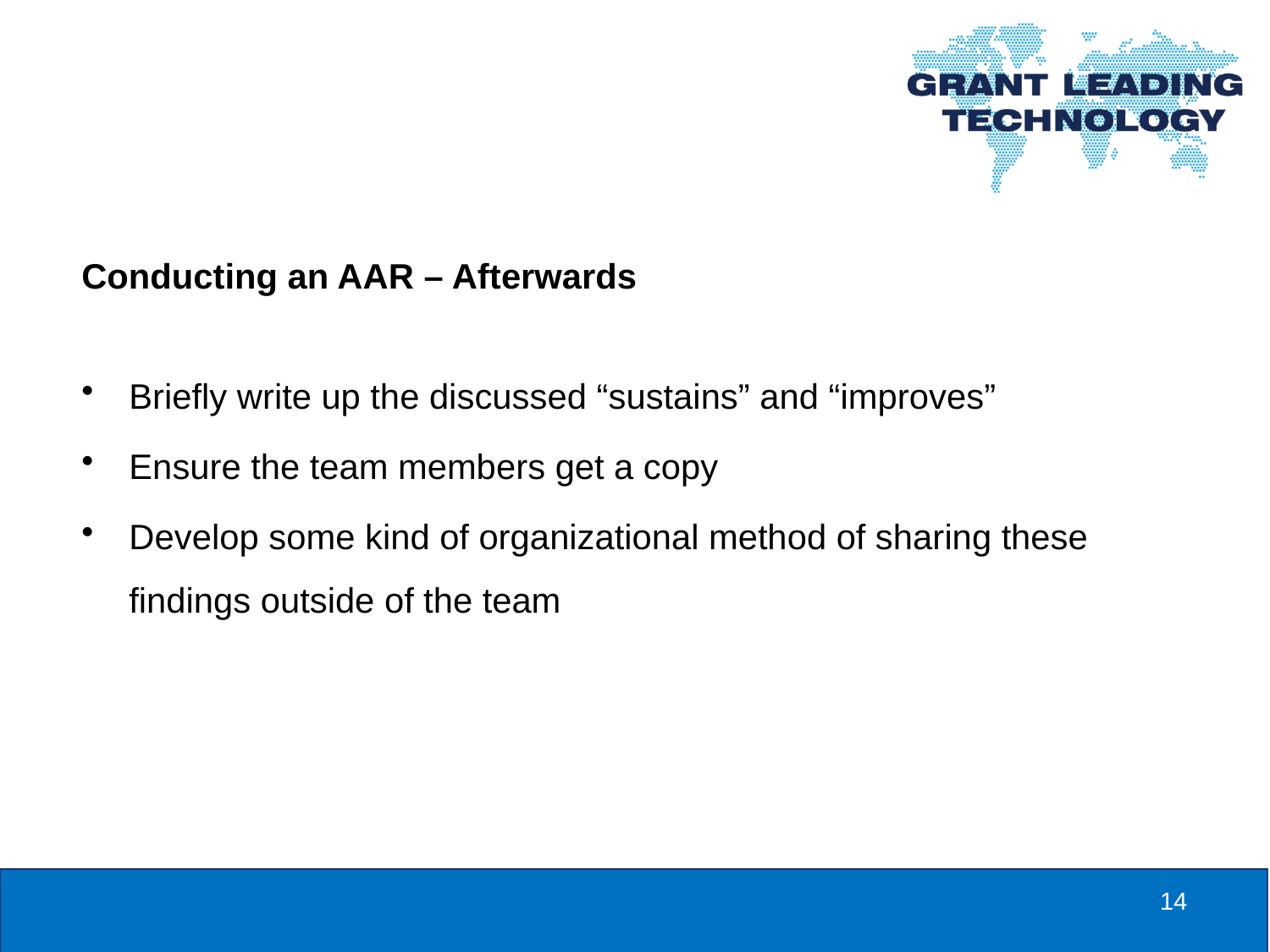

Conducting an AAR – Afterwards

Briefly write up the discussed “sustains” and “improves”
Ensure the team members get a copy
Develop some kind of organizational method of sharing these findings outside of the team